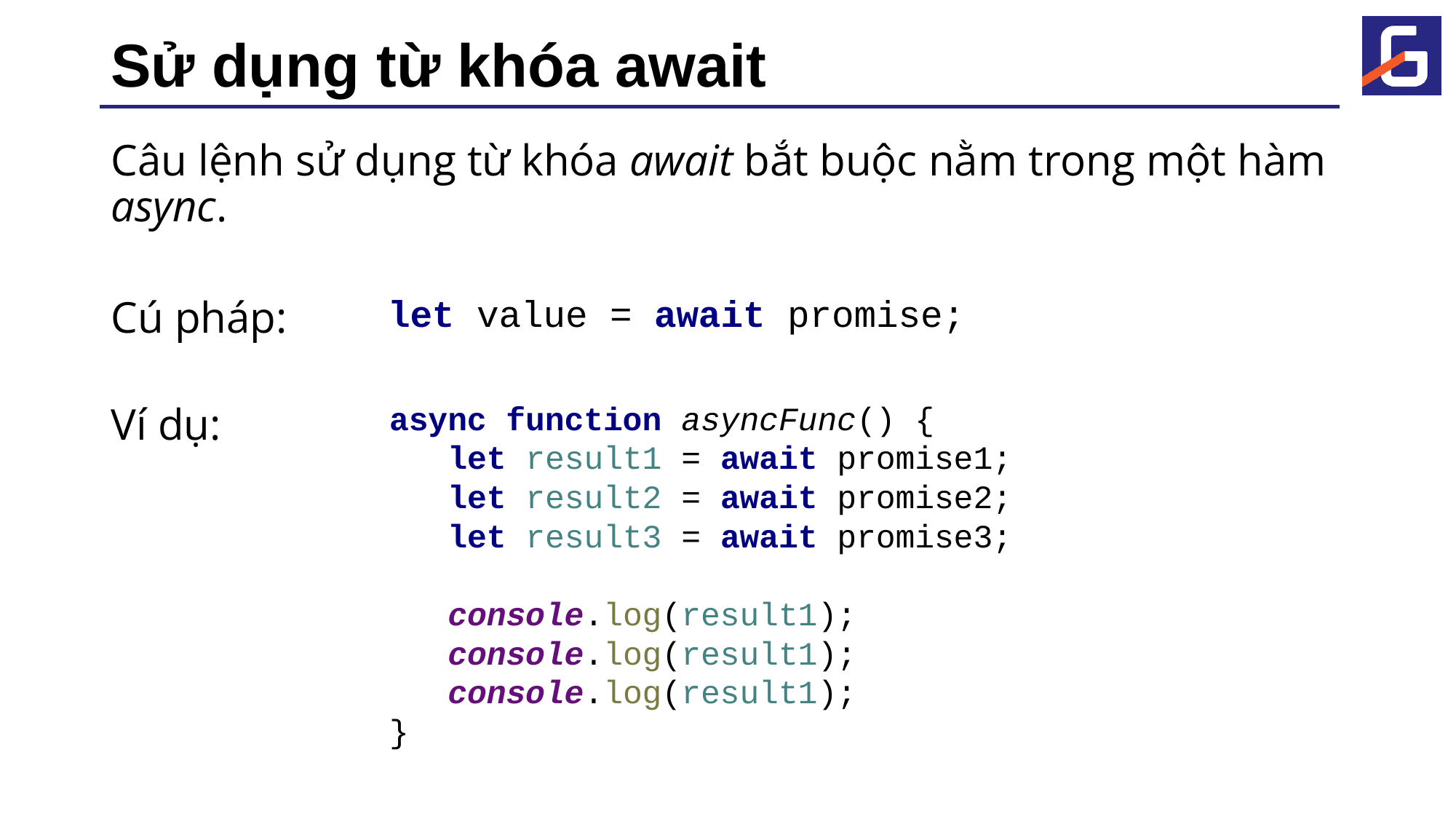

# Sử dụng từ khóa await
Câu lệnh sử dụng từ khóa await bắt buộc nằm trong một hàm async.
Cú pháp:
Ví dụ:
let value = await promise;
async function asyncFunc() {
   let result1 = await promise1;
   let result2 = await promise2;
   let result3 = await promise3;

   console.log(result1);
   console.log(result1);
   console.log(result1);
}